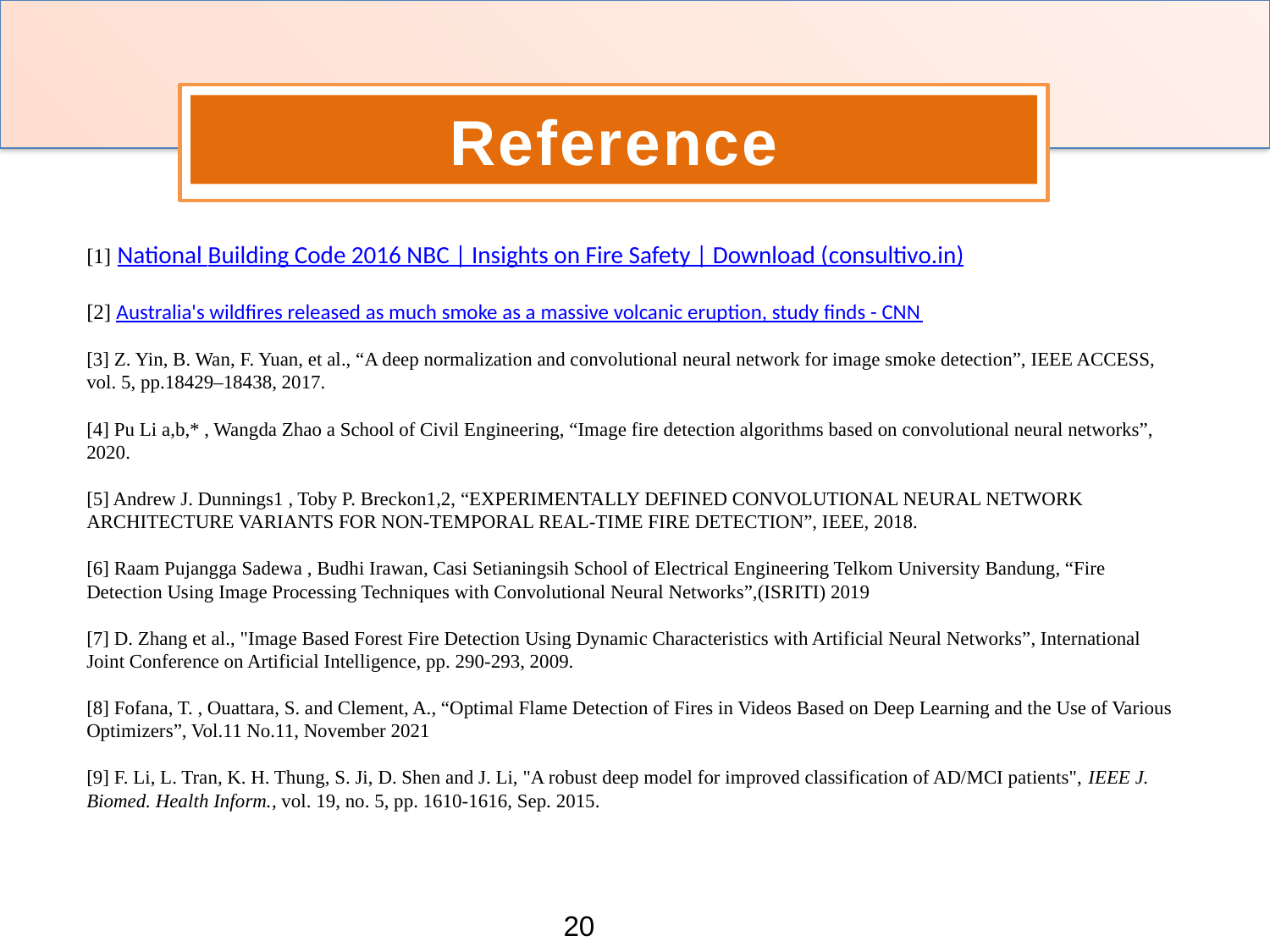

Reference
[1] National Building Code 2016 NBC | Insights on Fire Safety | Download (consultivo.in)

[2] Australia's wildfires released as much smoke as a massive volcanic eruption, study finds - CNN

[3] Z. Yin, B. Wan, F. Yuan, et al., “A deep normalization and convolutional neural network for image smoke detection”, IEEE ACCESS, vol. 5, pp.18429–18438, 2017.

[4] Pu Li a,b,* , Wangda Zhao a School of Civil Engineering, “Image fire detection algorithms based on convolutional neural networks”, 2020.

[5] Andrew J. Dunnings1 , Toby P. Breckon1,2, “EXPERIMENTALLY DEFINED CONVOLUTIONAL NEURAL NETWORK ARCHITECTURE VARIANTS FOR NON-TEMPORAL REAL-TIME FIRE DETECTION”, IEEE, 2018.

[6] Raam Pujangga Sadewa , Budhi Irawan, Casi Setianingsih School of Electrical Engineering Telkom University Bandung, “Fire Detection Using Image Processing Techniques with Convolutional Neural Networks”,(ISRITI) 2019

[7] D. Zhang et al., "Image Based Forest Fire Detection Using Dynamic Characteristics with Artificial Neural Networks”, International Joint Conference on Artificial Intelligence, pp. 290-293, 2009.

[8] Fofana, T. , Ouattara, S. and Clement, A., “Optimal Flame Detection of Fires in Videos Based on Deep Learning and the Use of Various Optimizers”, Vol.11 No.11, November 2021

[9] F. Li, L. Tran, K. H. Thung, S. Ji, D. Shen and J. Li, "A robust deep model for improved classification of AD/MCI patients", IEEE J. Biomed. Health Inform., vol. 19, no. 5, pp. 1610-1616, Sep. 2015.

         20